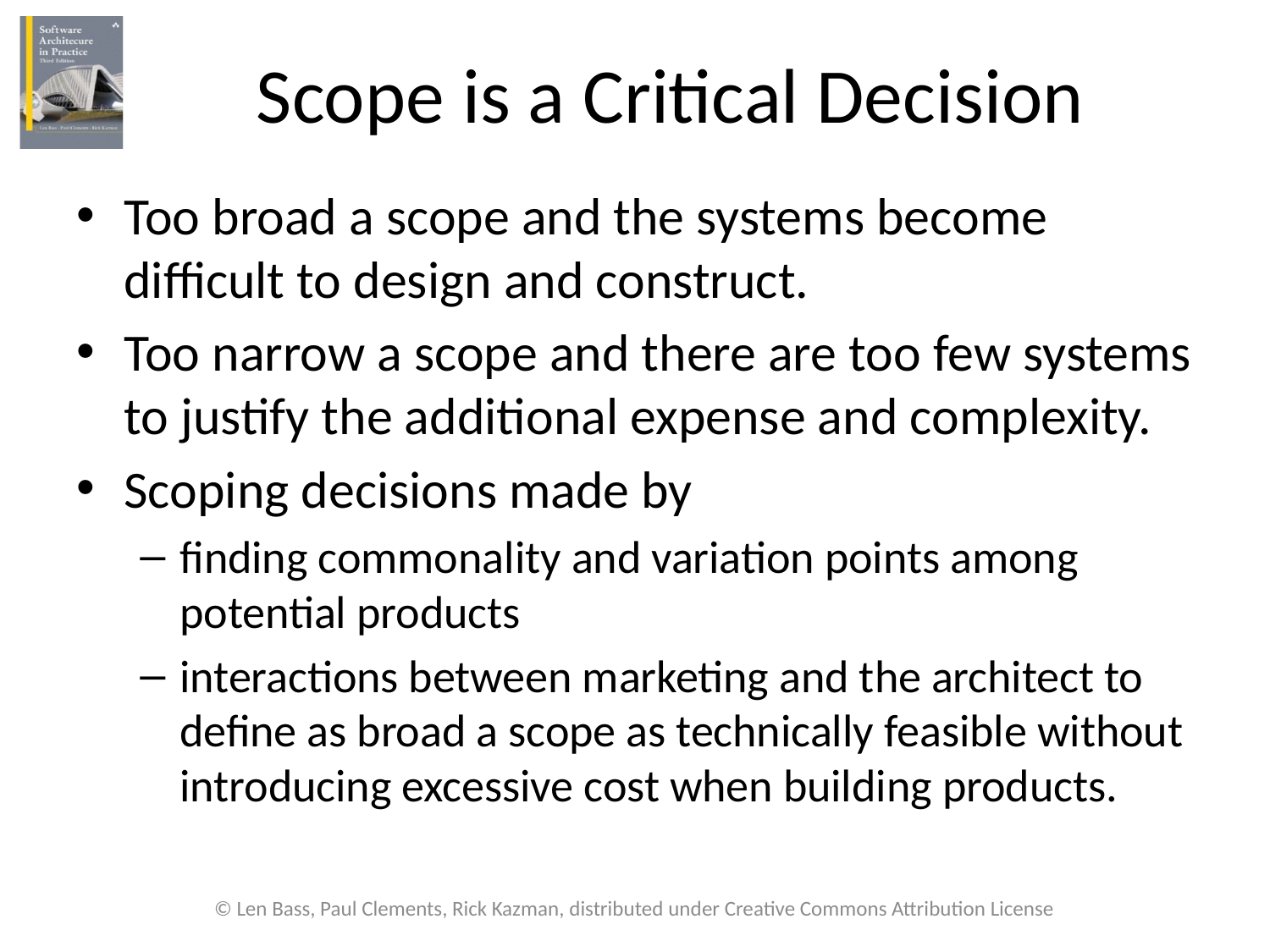

# Scope is a Critical Decision
Too broad a scope and the systems become difficult to design and construct.
Too narrow a scope and there are too few systems to justify the additional expense and complexity.
Scoping decisions made by
finding commonality and variation points among potential products
interactions between marketing and the architect to define as broad a scope as technically feasible without introducing excessive cost when building products.
© Len Bass, Paul Clements, Rick Kazman, distributed under Creative Commons Attribution License